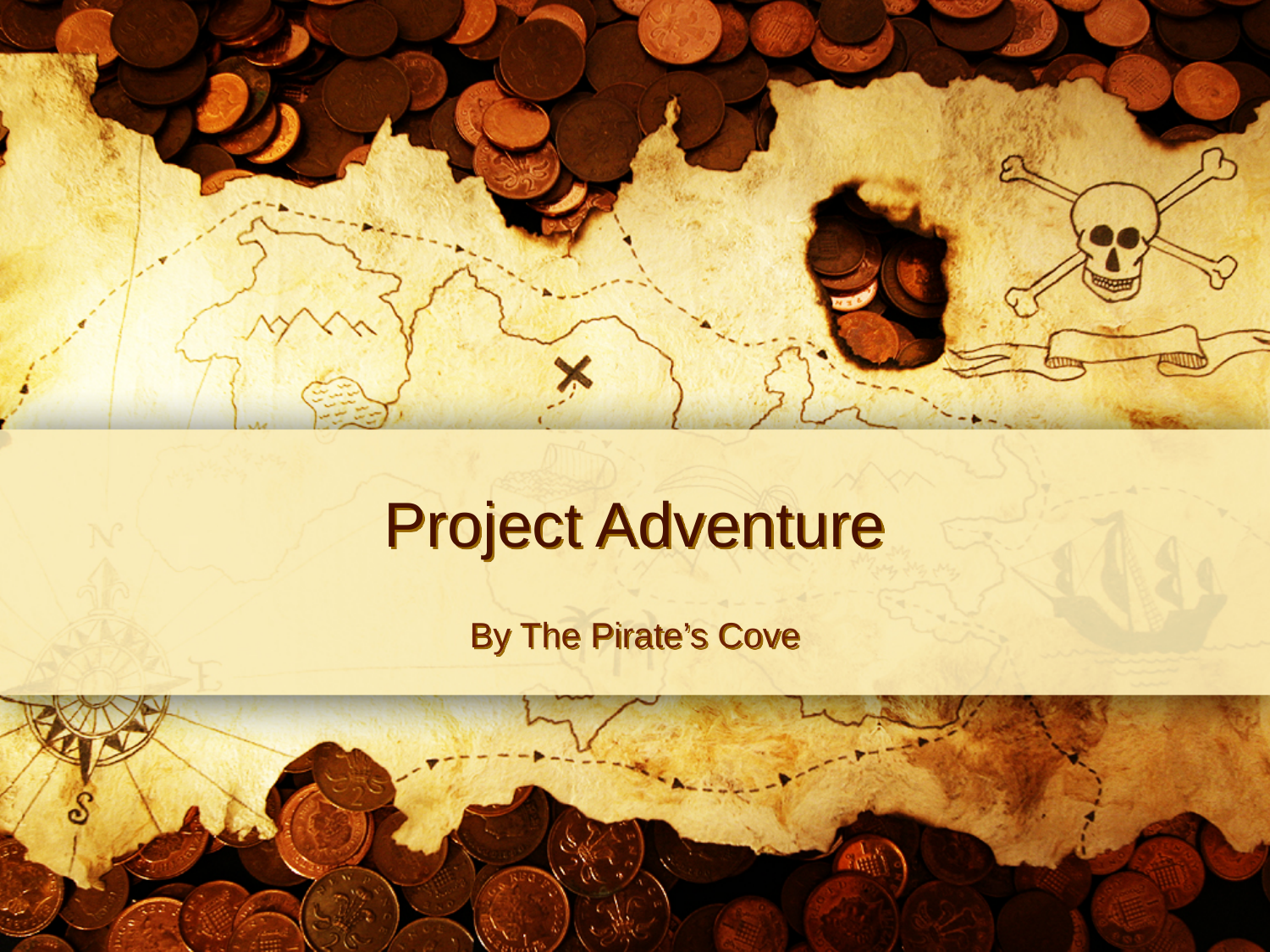

# Project Adventure
By The Pirate’s Cove